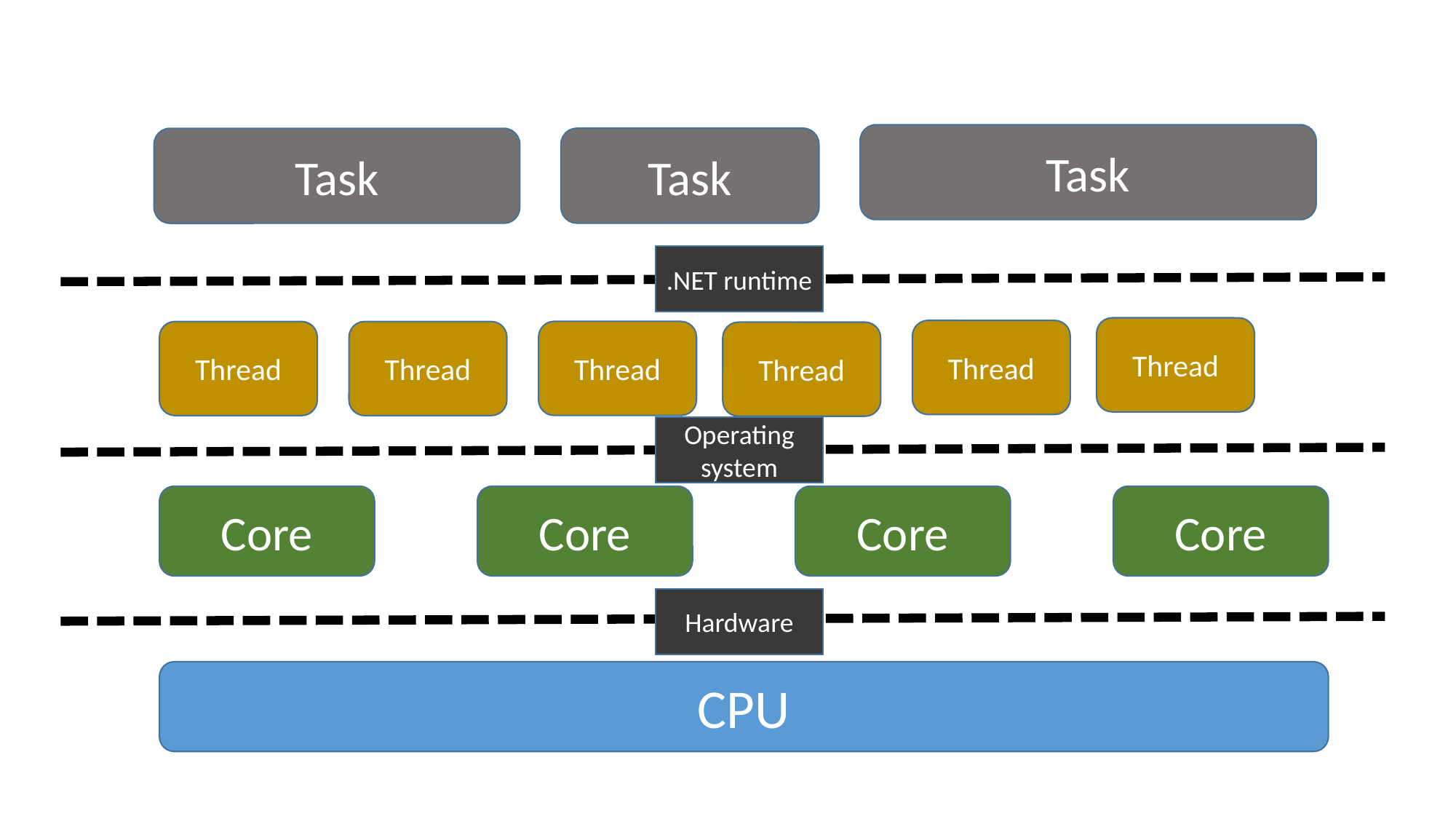

Task
Task
Task
.NET runtime
Thread
Thread
Thread
Thread
Thread
Thread
Operating system
Core
Core
Core
Core
Hardware
CPU